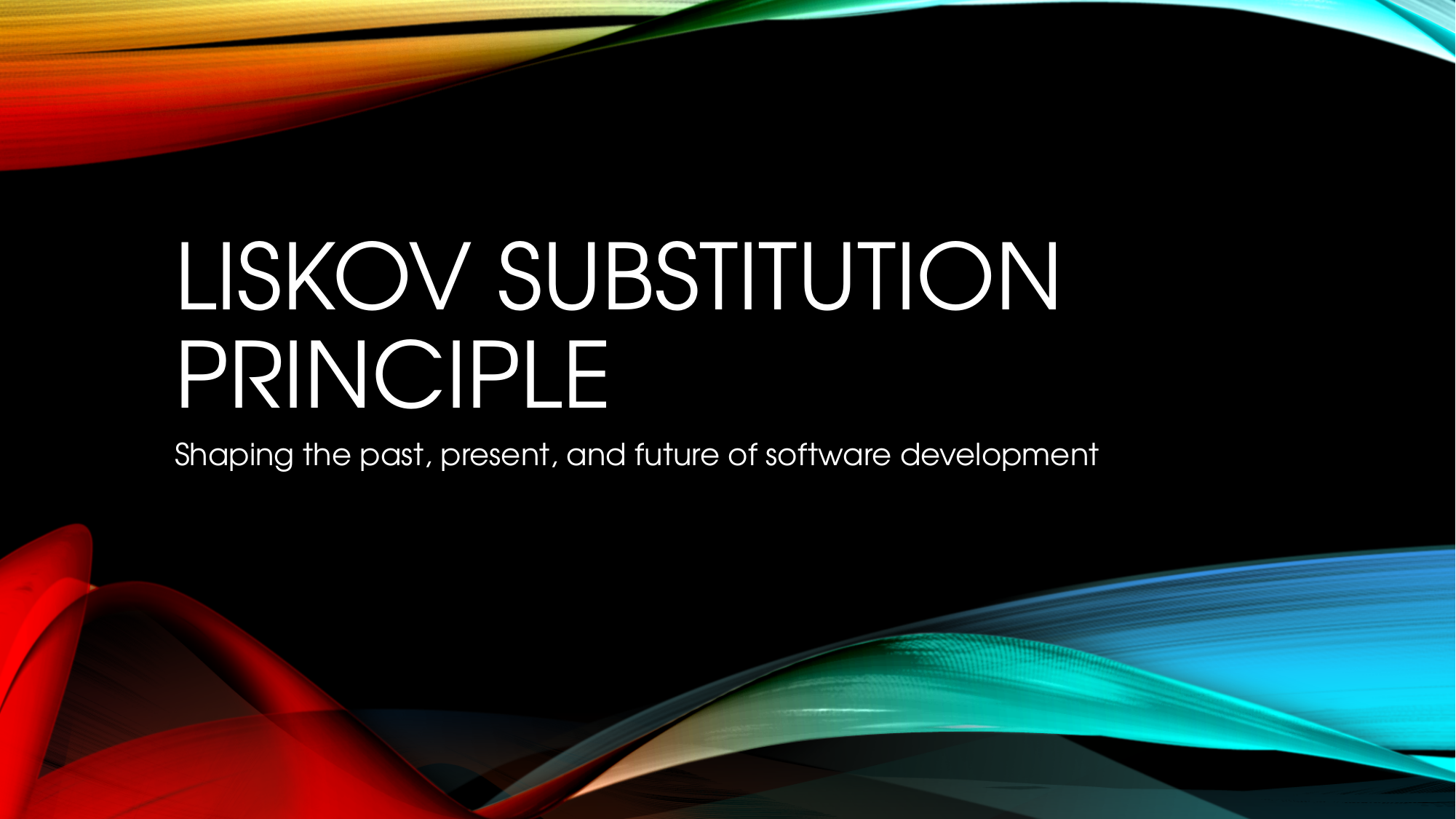

# Liskov Substitution Principle
Shaping the past, present, and future of software development